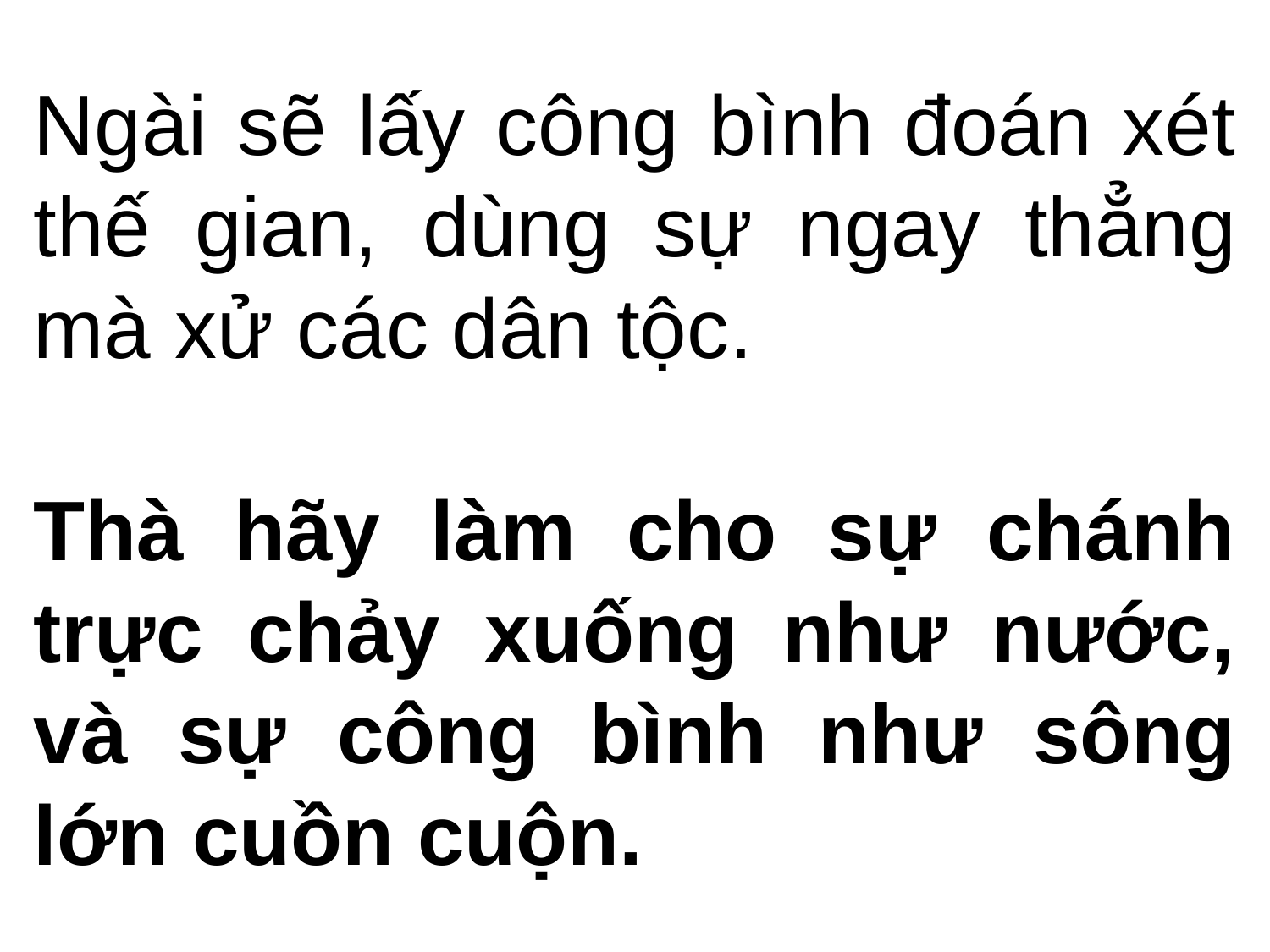

Ngài sẽ lấy công bình đoán xét thế gian, dùng sự ngay thẳng mà xử các dân tộc.

Thà hãy làm cho sự chánh trực chảy xuống như nước, và sự công bình như sông lớn cuồn cuộn.